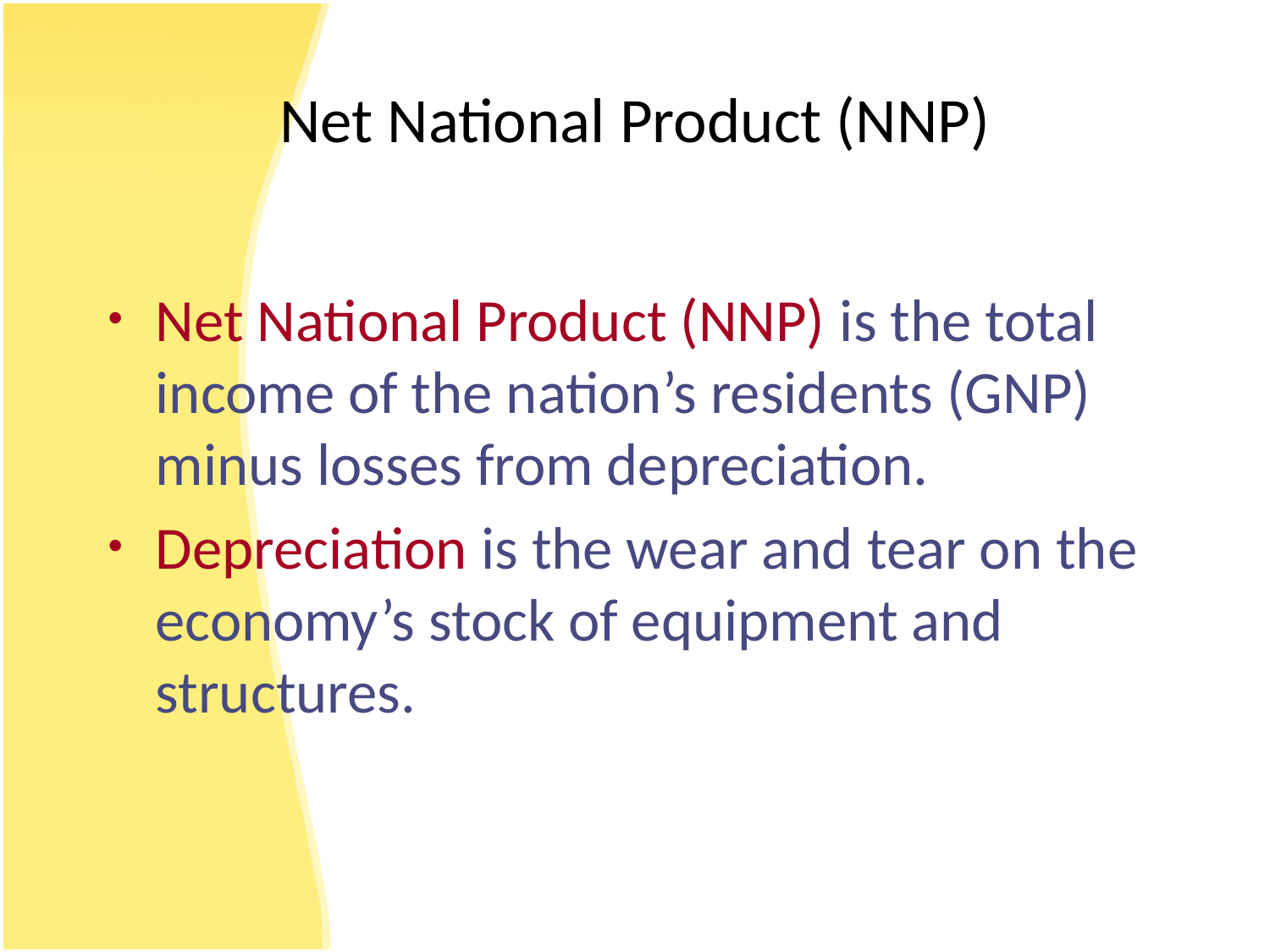

# Net National Product (NNP)
Net National Product (NNP) is the total income of the nation’s residents (GNP) minus losses from depreciation.
Depreciation is the wear and tear on the economy’s stock of equipment and structures.